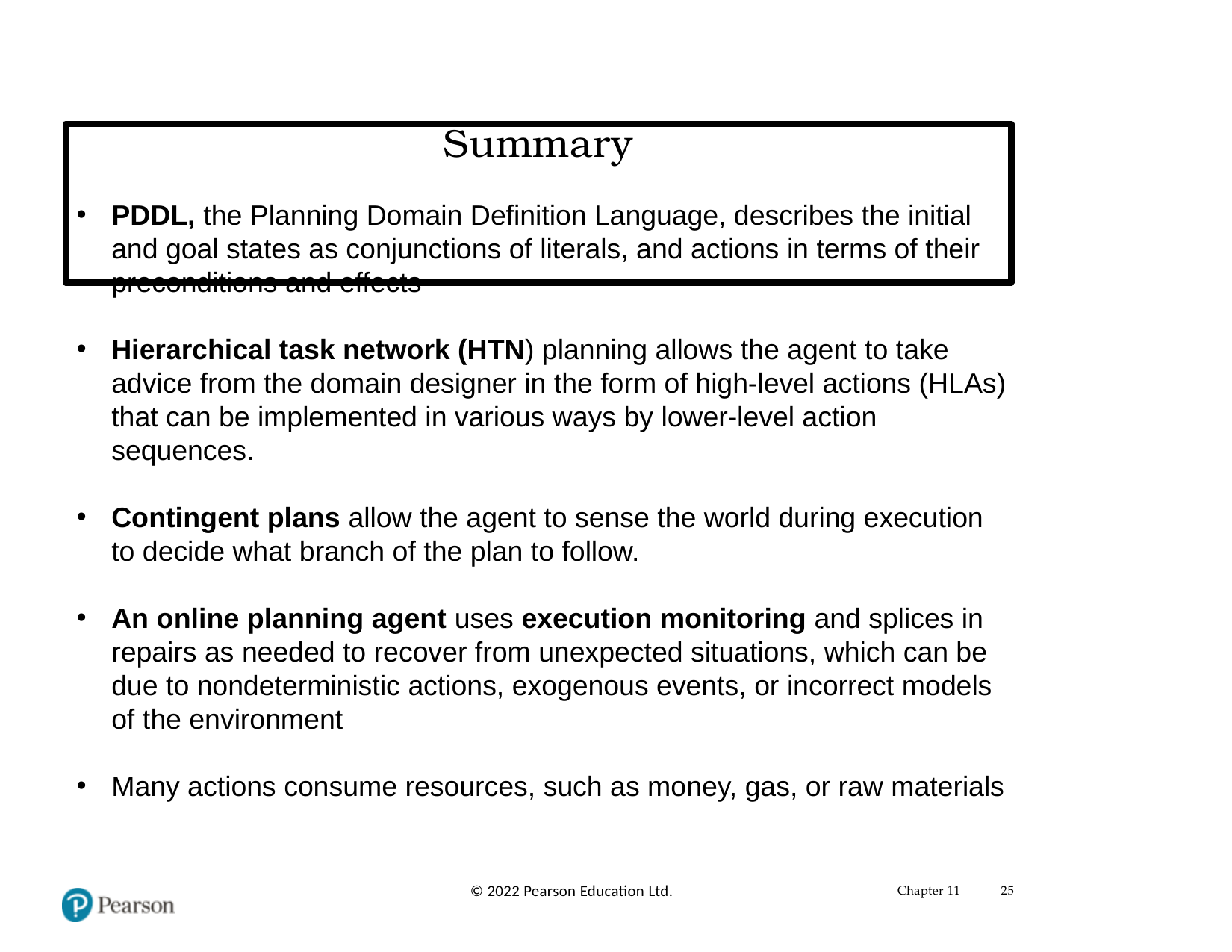

# Summary
PDDL, the Planning Domain Definition Language, describes the initial and goal states as conjunctions of literals, and actions in terms of their preconditions and effects

Hierarchical task network (HTN) planning allows the agent to take advice from the domain designer in the form of high-level actions (HLAs) that can be implemented in various ways by lower-level action sequences.

Contingent plans allow the agent to sense the world during execution to decide what branch of the plan to follow.

An online planning agent uses execution monitoring and splices in repairs as needed to recover from unexpected situations, which can be due to nondeterministic actions, exogenous events, or incorrect models of the environment

Many actions consume resources, such as money, gas, or raw materials

Chapter 11
25